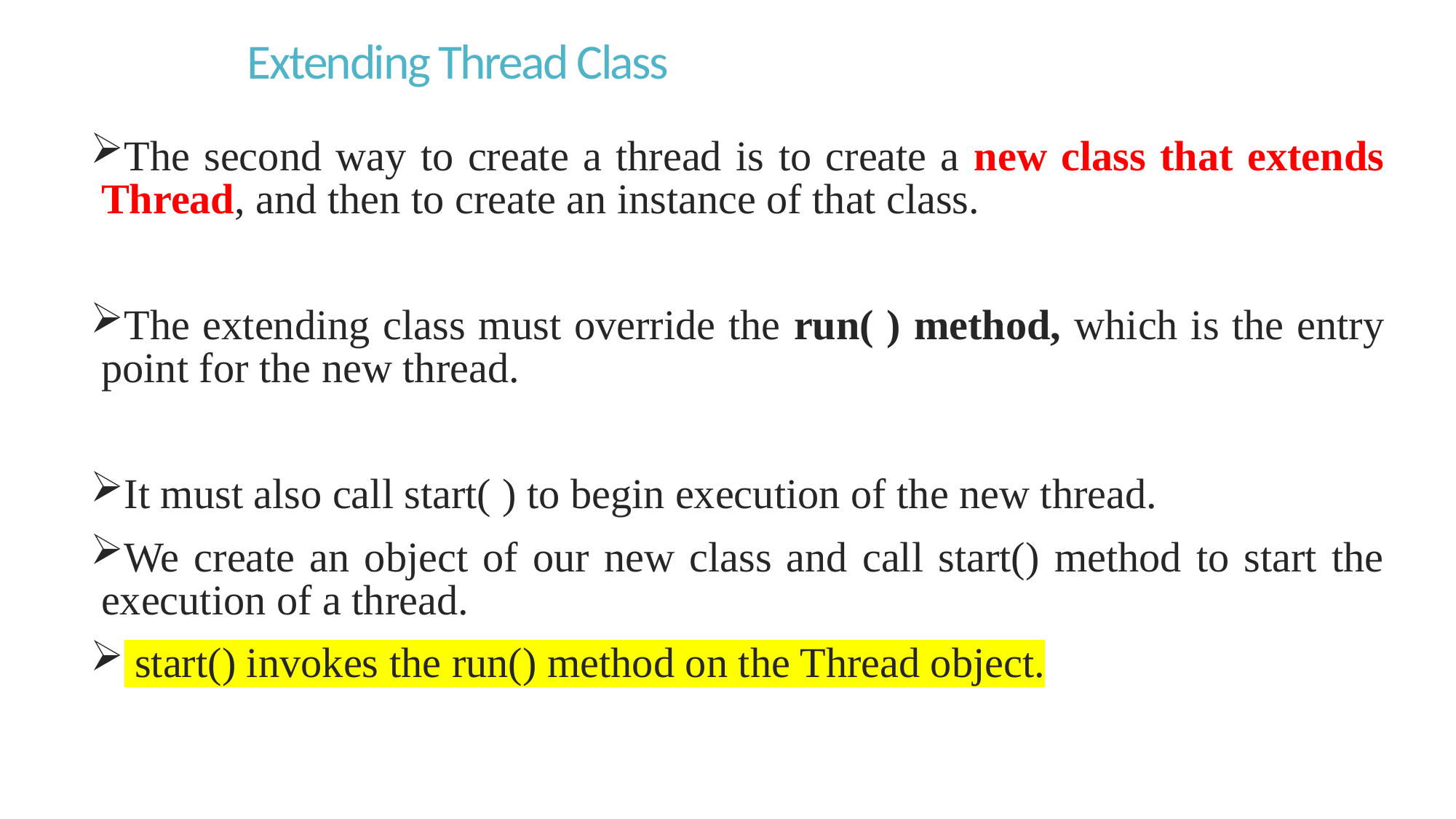

# Extending Thread Class
The second way to create a thread is to create a new class that extends Thread, and then to create an instance of that class.

The extending class must override the run( ) method, which is the entry point for the new thread.

It must also call start( ) to begin execution of the new thread.
We create an object of our new class and call start() method to start the execution of a thread.
 start() invokes the run() method on the Thread object.